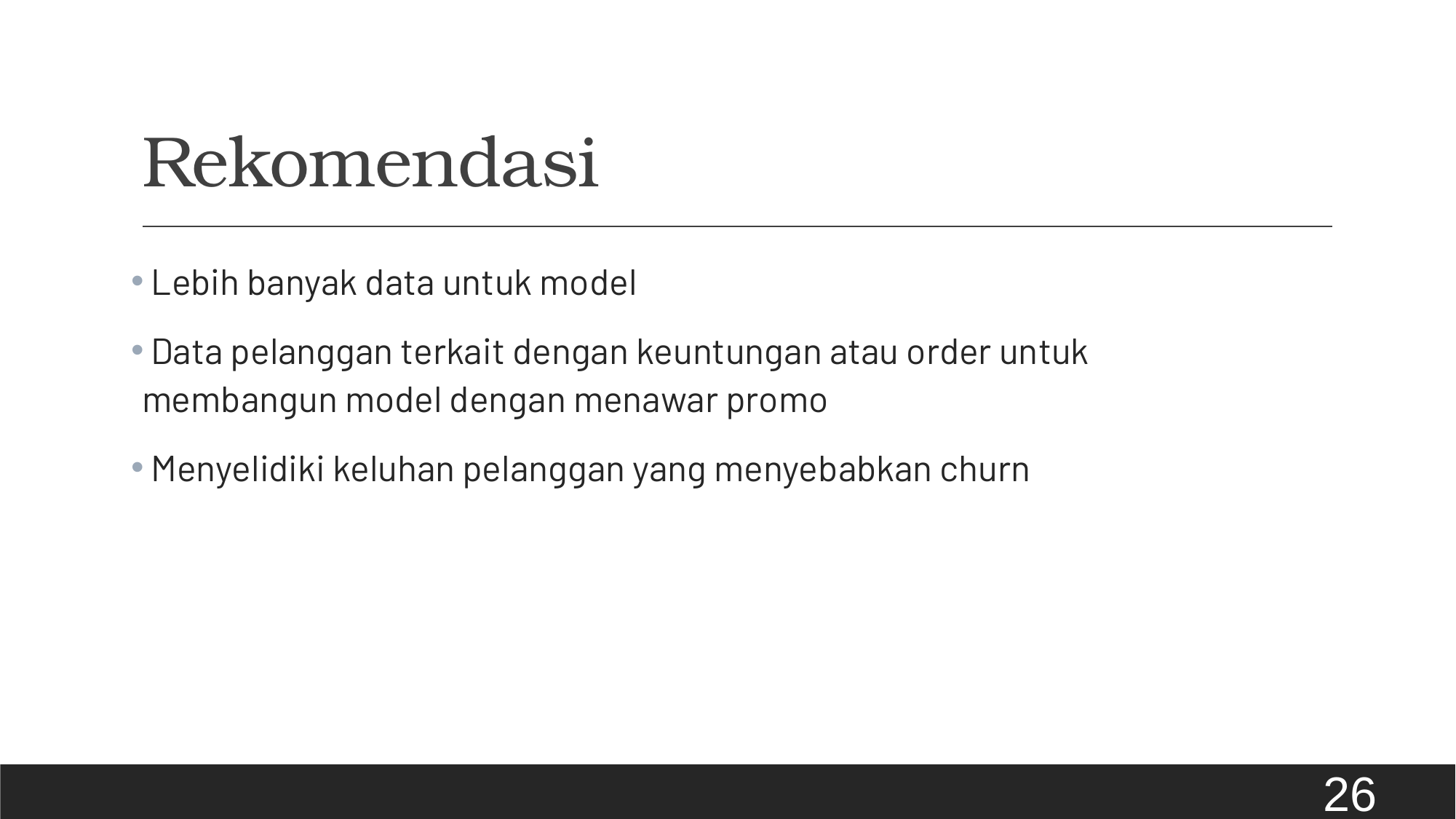

# Rekomendasi
 Lebih banyak data untuk model
 Data pelanggan terkait dengan keuntungan atau order untuk membangun model dengan menawar promo
 Menyelidiki keluhan pelanggan yang menyebabkan churn
26